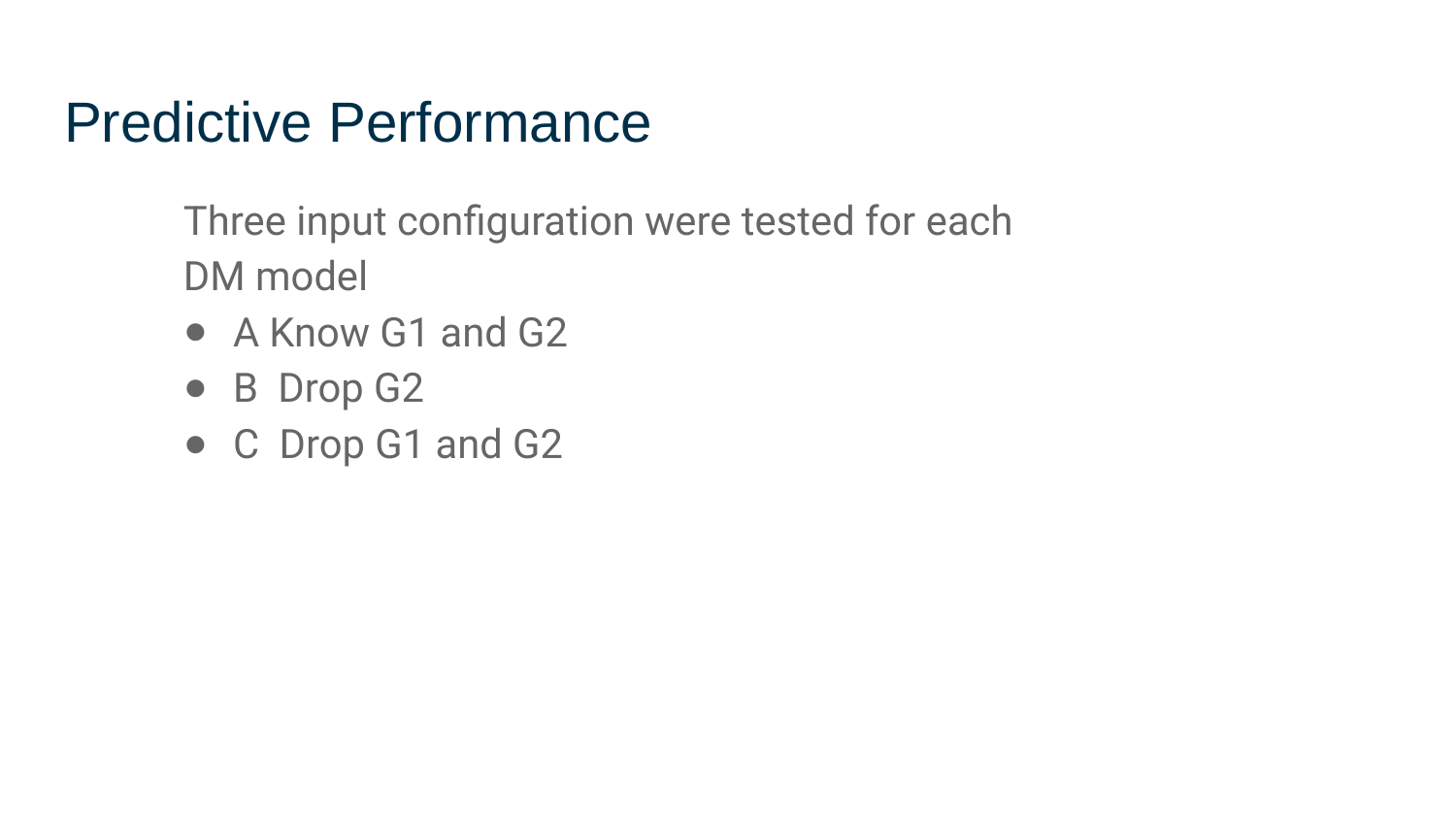

# Predictive Performance
Three input configuration were tested for each
DM model
A Know G1 and G2
B  Drop G2
C  Drop G1 and G2